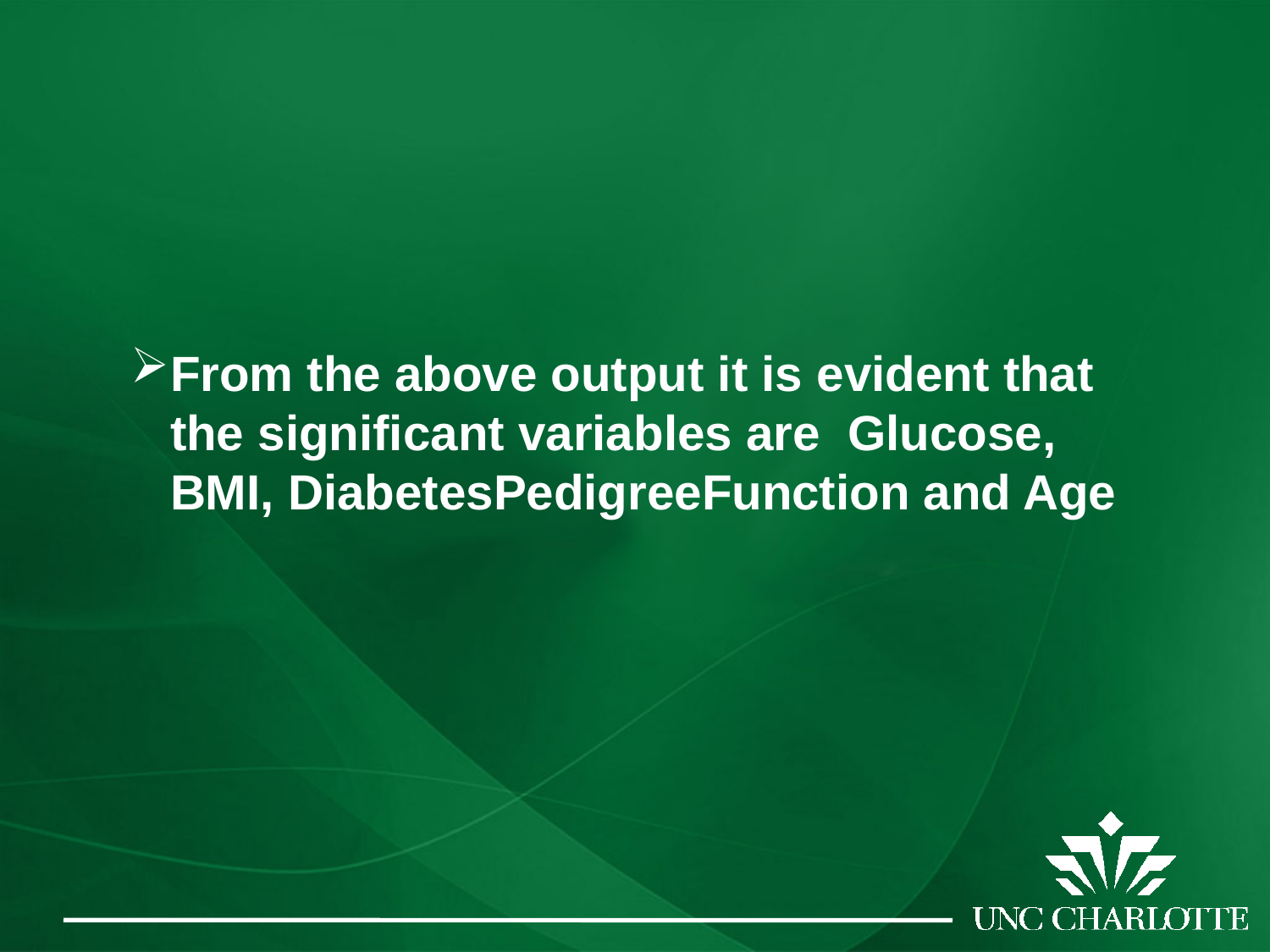

From the above output it is evident that the significant variables are  Glucose, BMI, DiabetesPedigreeFunction and Age